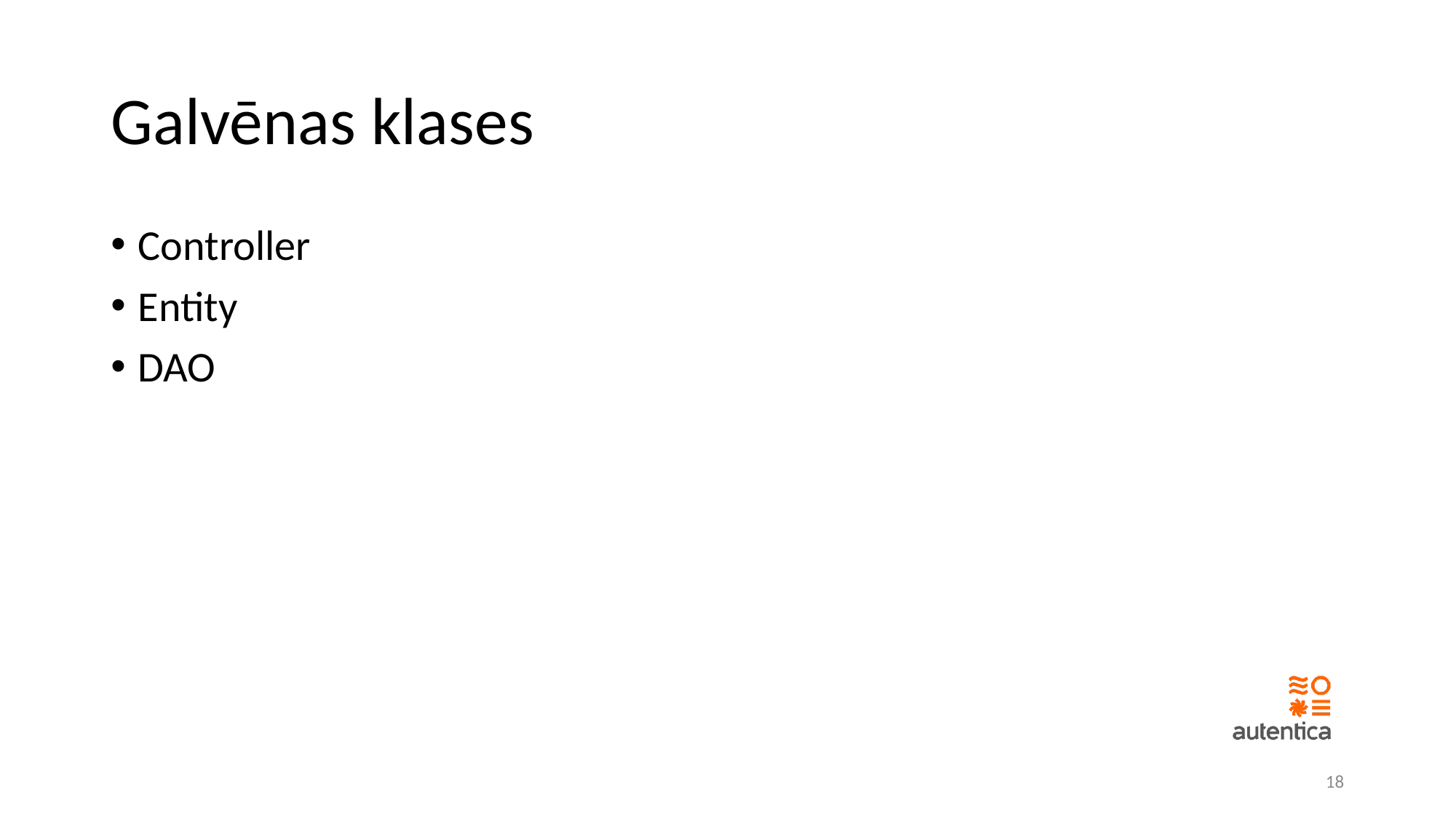

# Galvēnas klases
Controller
Entity
DAO
18